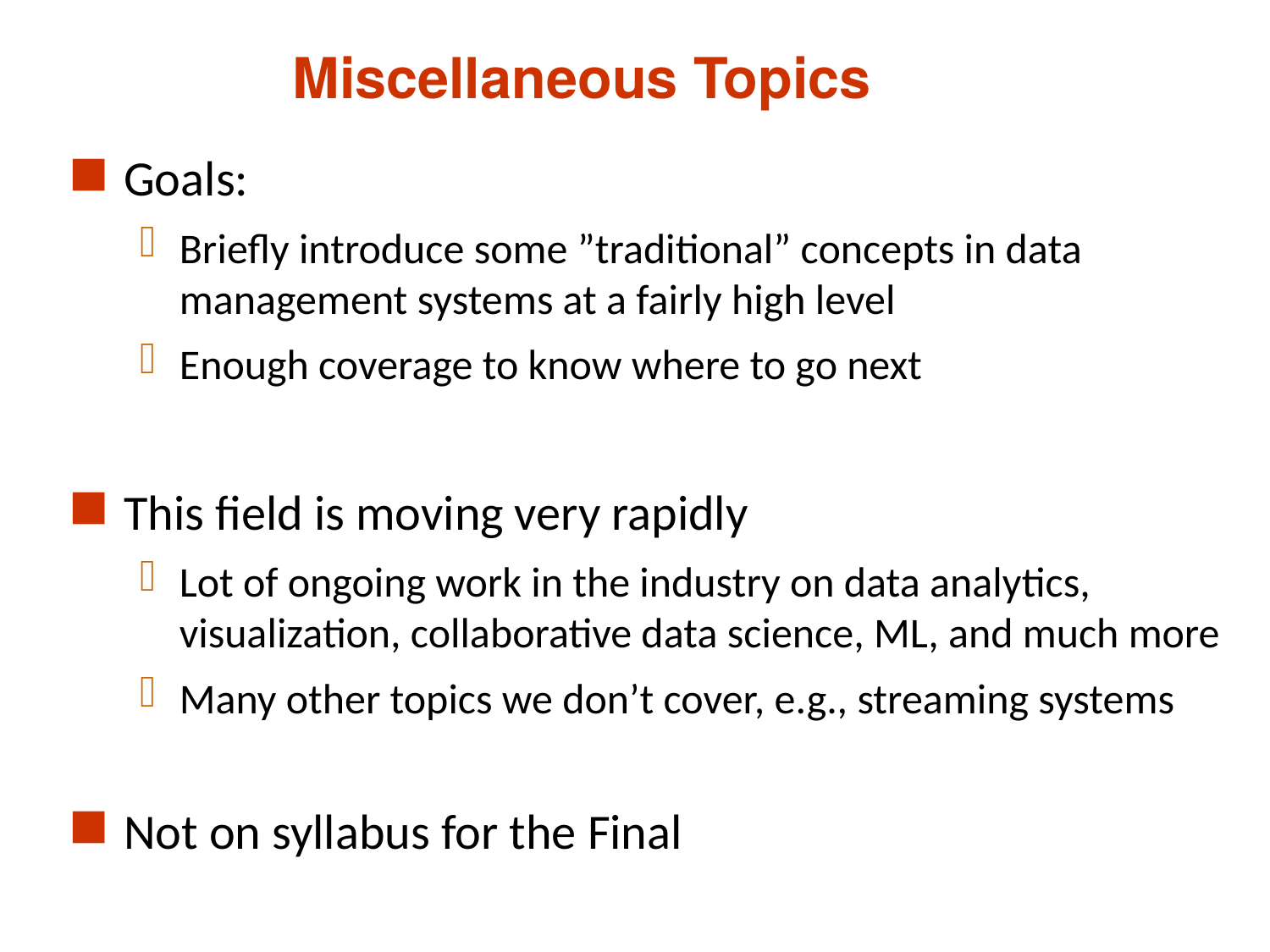

# Miscellaneous Topics
Goals:
Briefly introduce some ”traditional” concepts in data management systems at a fairly high level
Enough coverage to know where to go next

This field is moving very rapidly
Lot of ongoing work in the industry on data analytics, visualization, collaborative data science, ML, and much more
Many other topics we don’t cover, e.g., streaming systems

Not on syllabus for the Final